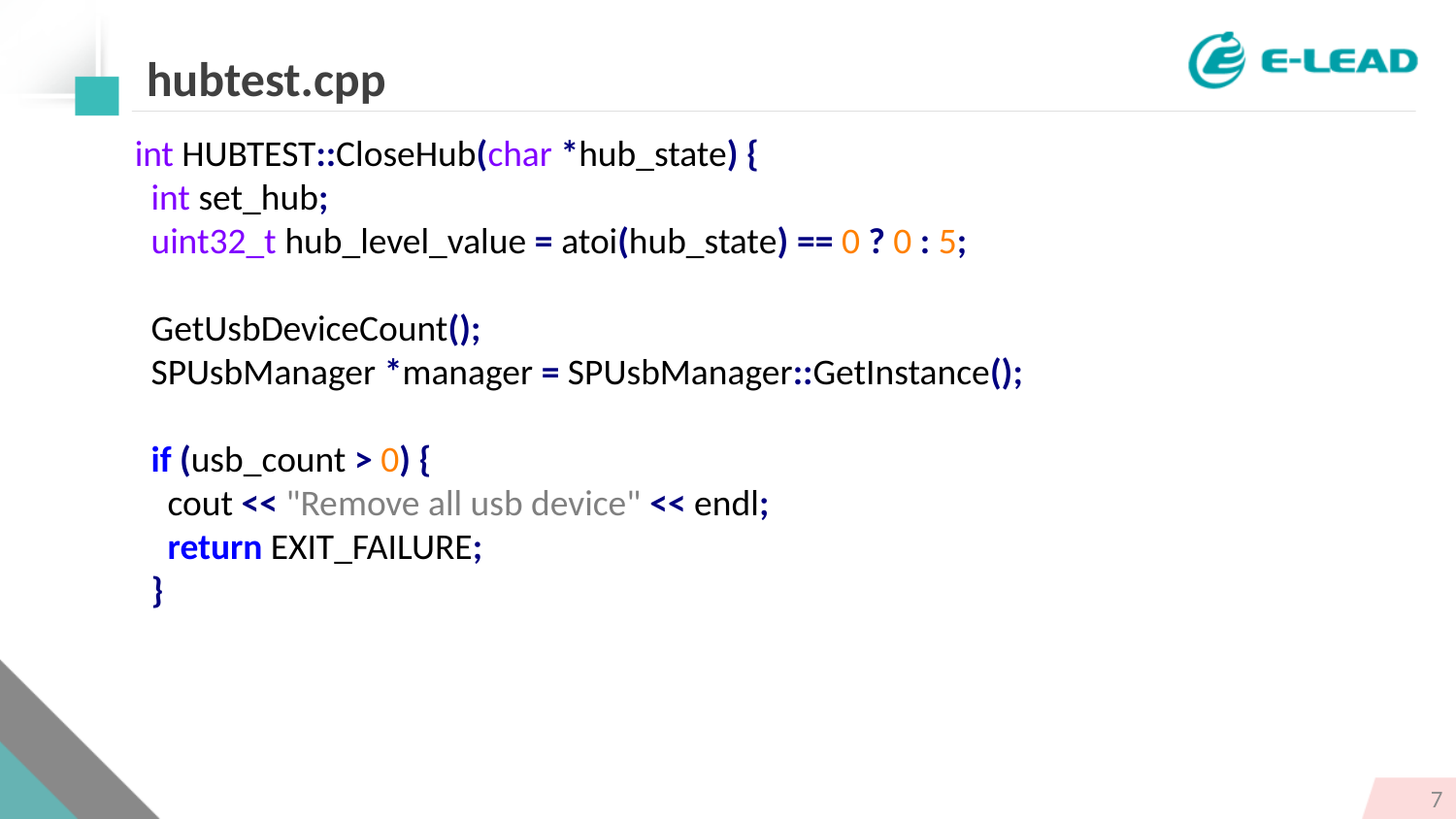

# hubtest.cpp
int HUBTEST::CloseHub(char *hub_state) {
  int set_hub;
  uint32_t hub_level_value = atoi(hub_state) == 0 ? 0 : 5;

  GetUsbDeviceCount();
  SPUsbManager *manager = SPUsbManager::GetInstance();

  if (usb_count > 0) {
    cout << "Remove all usb device" << endl;
    return EXIT_FAILURE;
  }

7